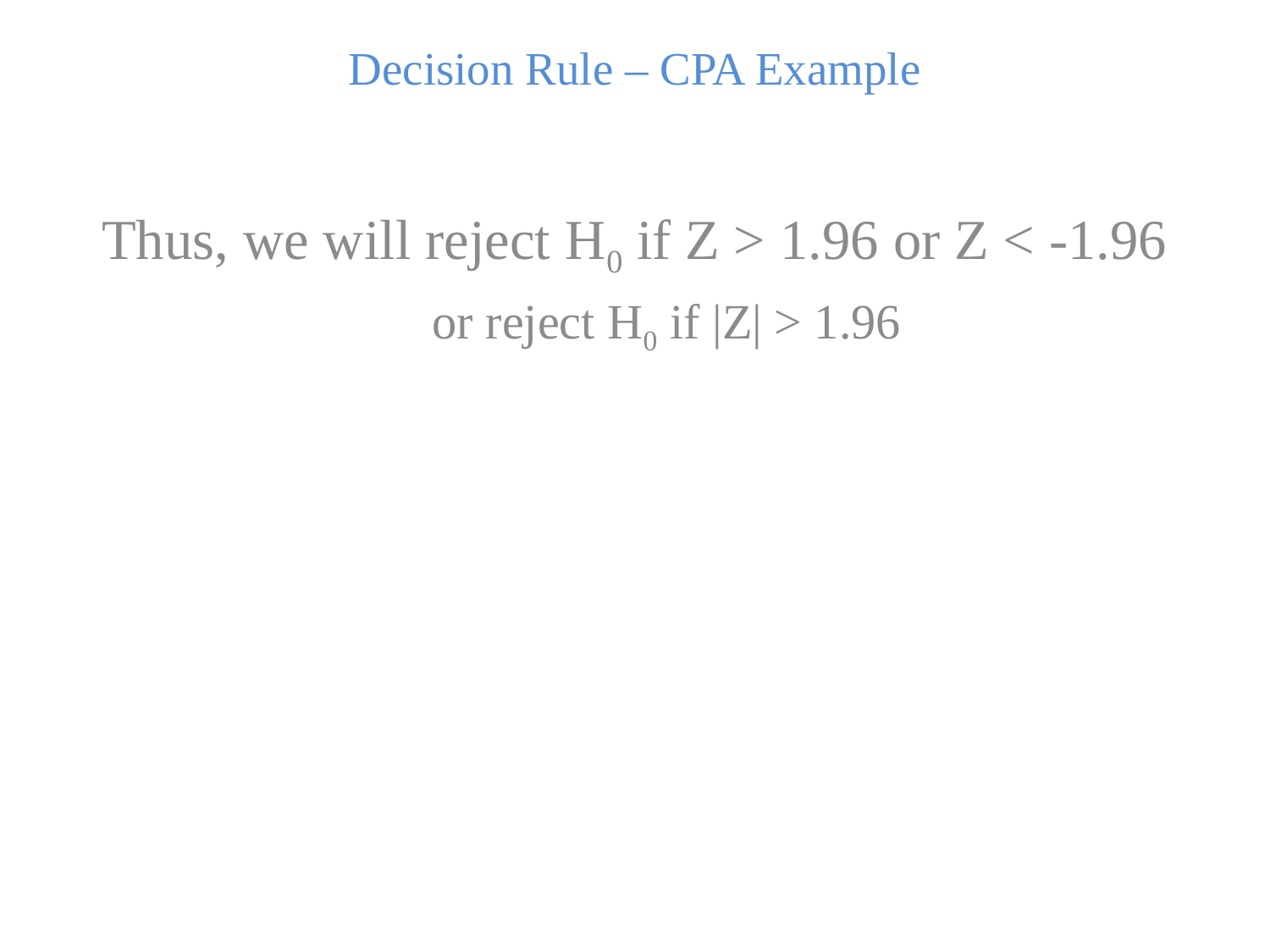

Decision Rule – CPA Example
Thus, we will reject H0 if Z > 1.96 or Z < -1.96
or reject H0 if |Z| > 1.96